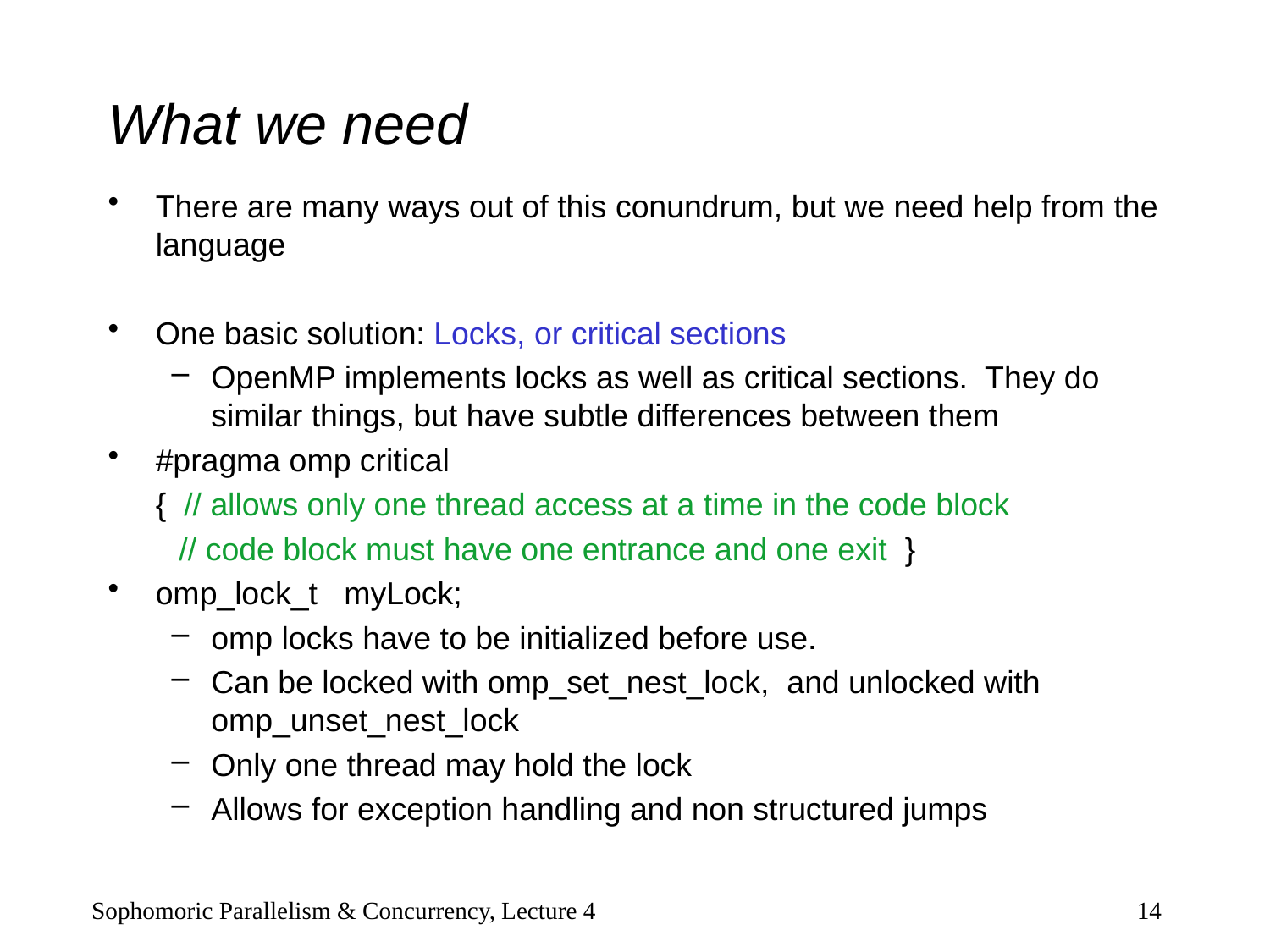

# What we need
There are many ways out of this conundrum, but we need help from the language

One basic solution: Locks, or critical sections
OpenMP implements locks as well as critical sections.  They do similar things, but have subtle differences between them
#pragma omp critical
	{  // allows only one thread access at a time in the code block
        // code block must have one entrance and one exit  }
omp_lock_t   myLock;
omp locks have to be initialized before use.
Can be locked with omp_set_nest_lock,  and unlocked with omp_unset_nest_lock
Only one thread may hold the lock
Allows for exception handling and non structured jumps

Sophomoric Parallelism & Concurrency, Lecture 4
14